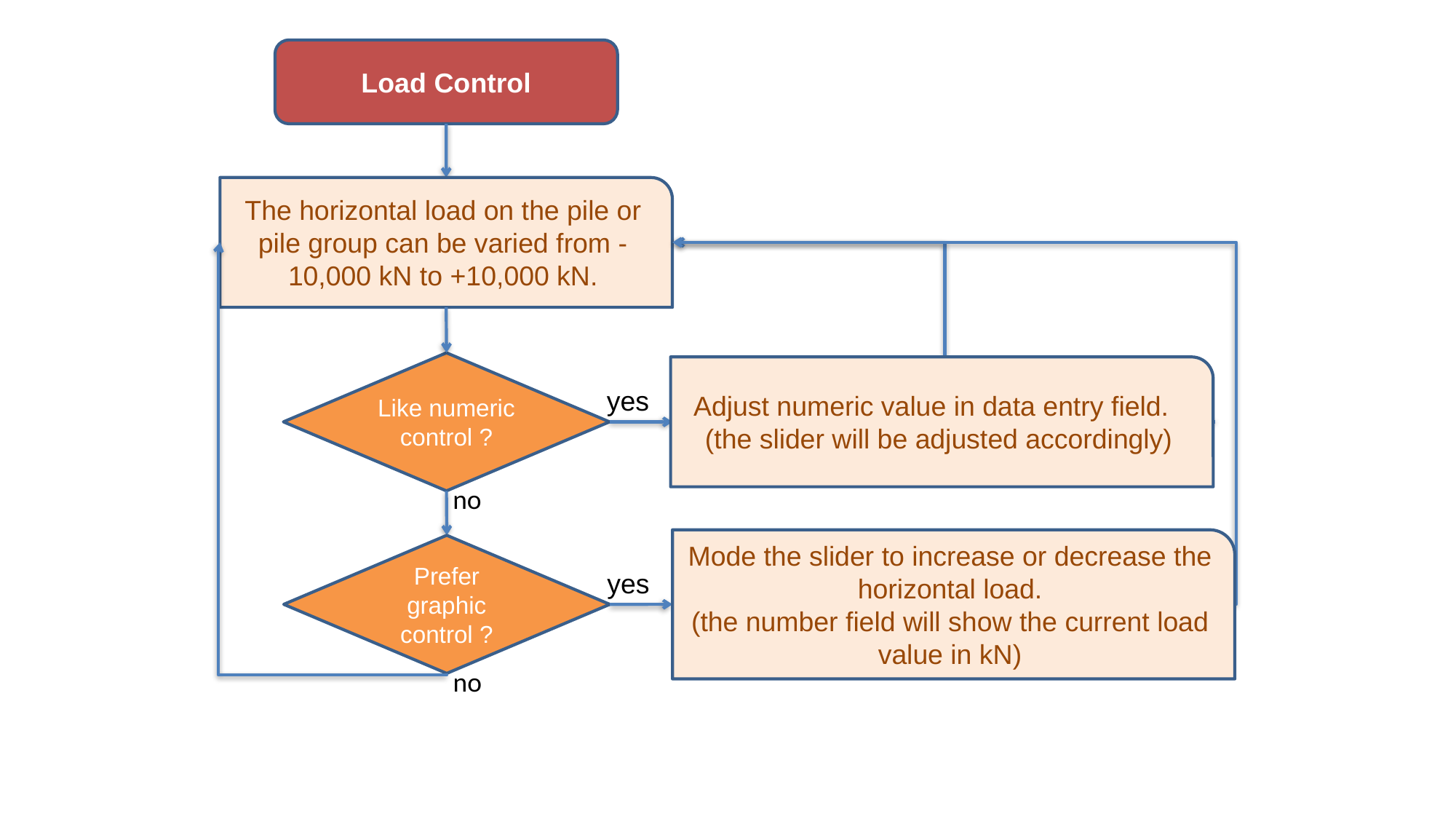

Load Control
The horizontal load on the pile or pile group can be varied from -10,000 kN to +10,000 kN.
Like numeric control ?
yes
no
Adjust numeric value in data entry field.
(the slider will be adjusted accordingly)
Mode the slider to increase or decrease the horizontal load.
(the number field will show the current load value in kN)
Prefer graphic control ?
yes
no